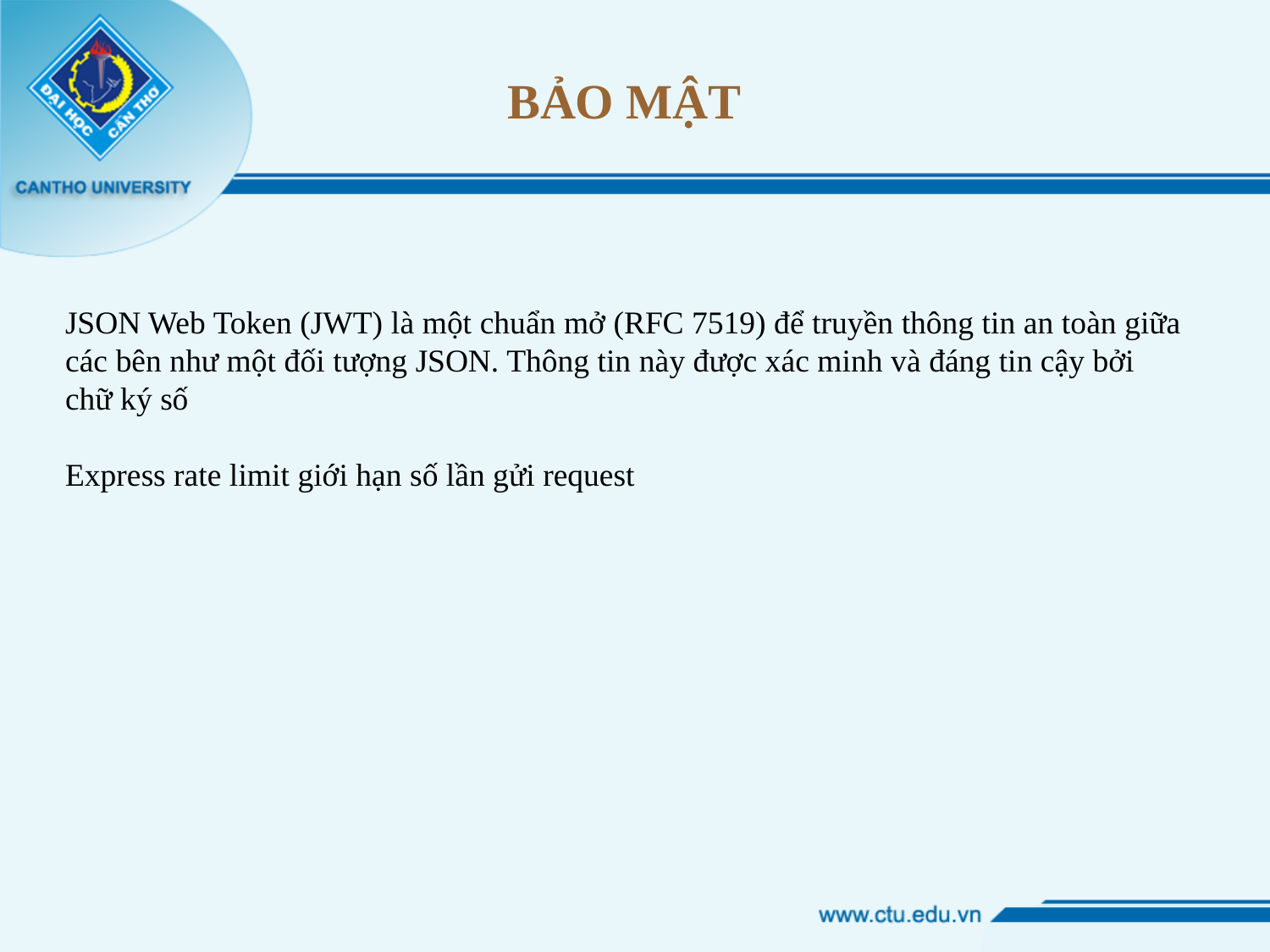

BẢO MẬT
JSON Web Token (JWT) là một chuẩn mở (RFC 7519) để truyền thông tin an toàn giữa các bên như một đối tượng JSON. Thông tin này được xác minh và đáng tin cậy bởi chữ ký số

Express rate limit giới hạn số lần gửi request